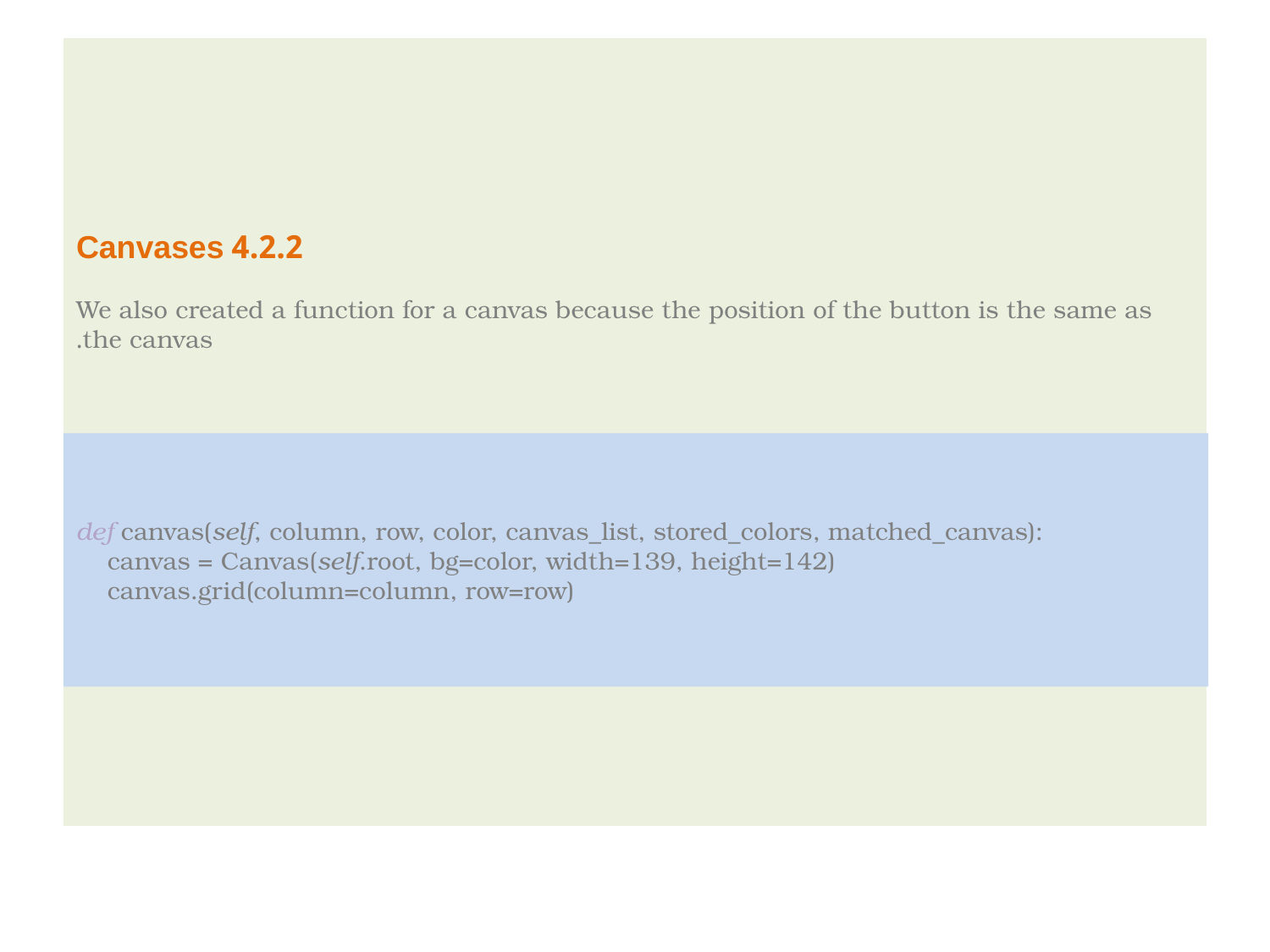

# 4.2.2 Canvases   We also created a function for a canvas because the position of the button is the same as the canvas.

def canvas(self, column, row, color, canvas_list, stored_colors, matched_canvas):
    canvas = Canvas(self.root, bg=color, width=139, height=142)
    canvas.grid(column=column, row=row)